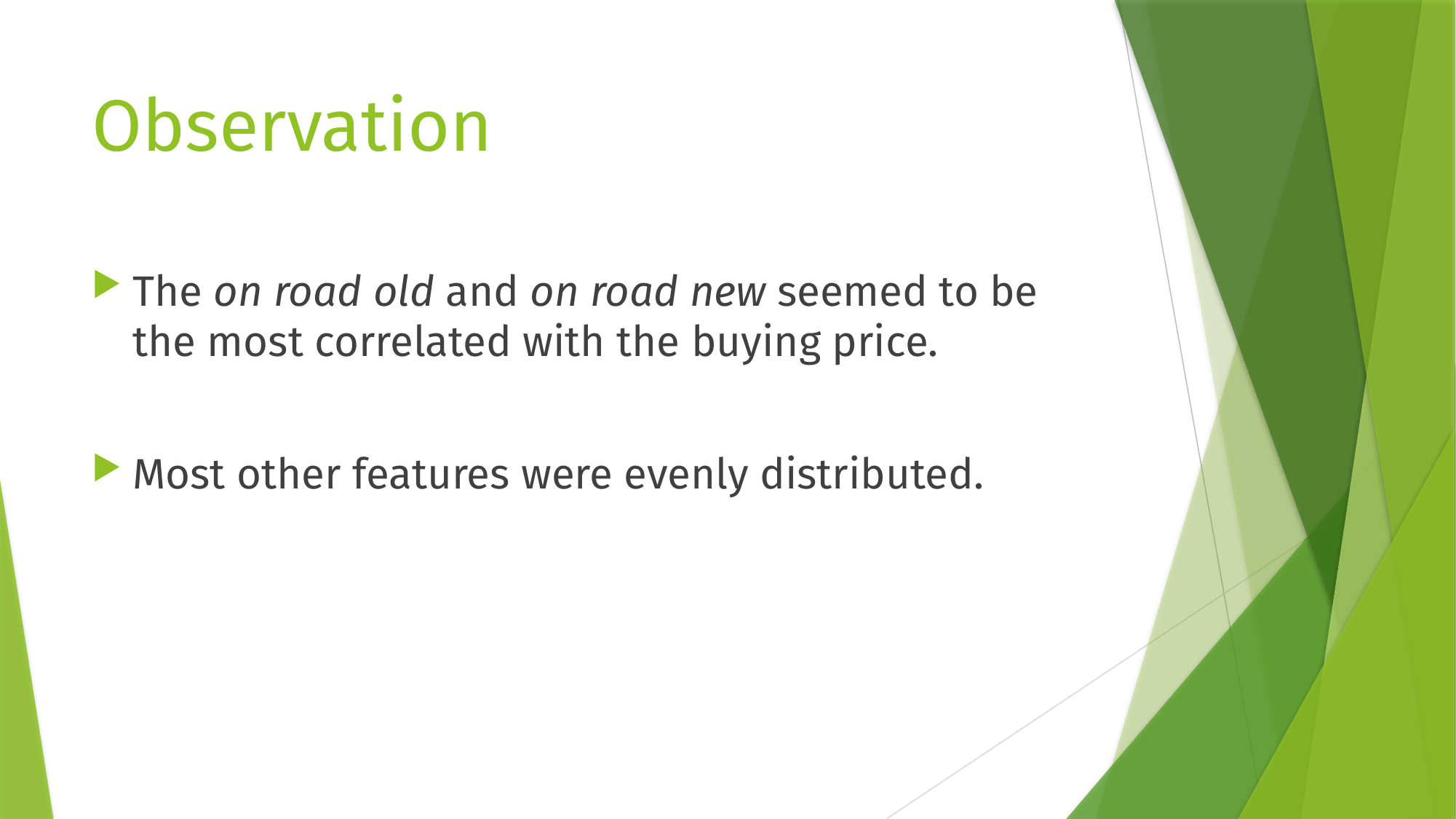

# Observation
The on road old and on road new seemed to be the most correlated with the buying price.

Most other features were evenly distributed.